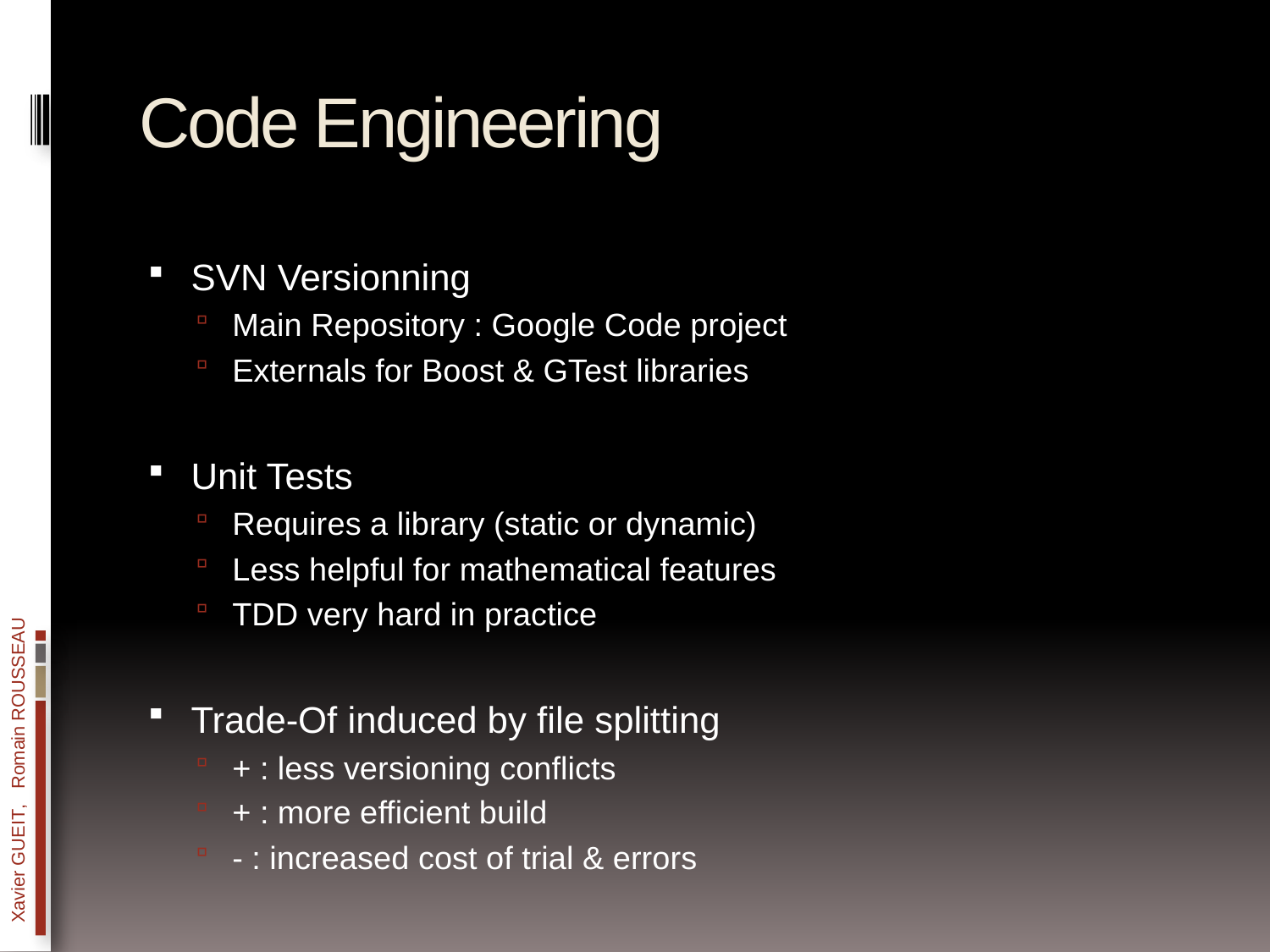

# Code Engineering
SVN Versionning
Main Repository : Google Code project
Externals for Boost & GTest libraries

Unit Tests
Requires a library (static or dynamic)
Less helpful for mathematical features
TDD very hard in practice

Trade-Of induced by file splitting
+ : less versioning conflicts
+ : more efficient build
- : increased cost of trial & errors